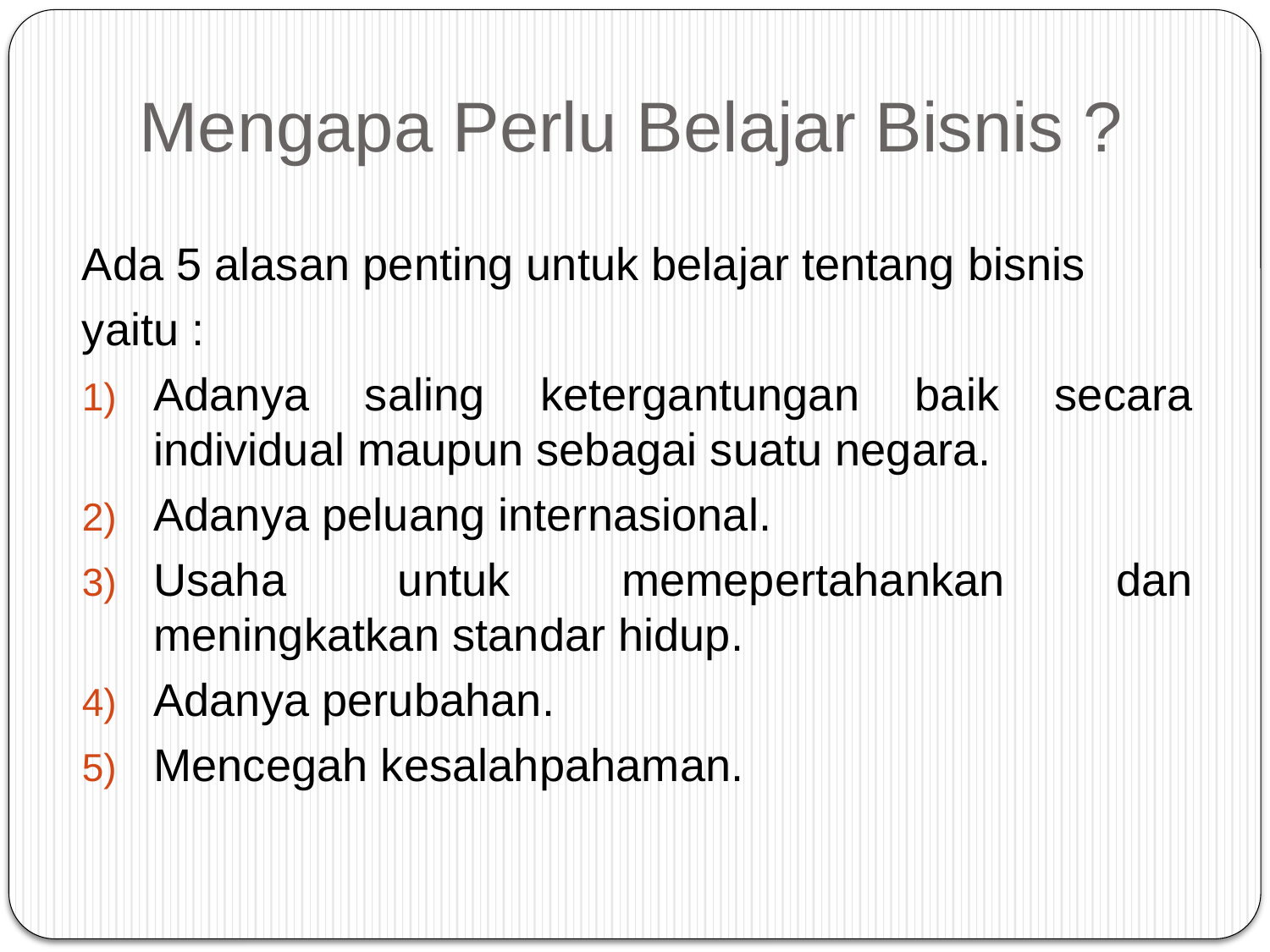

# Mengapa Perlu Belajar Bisnis ?
Ada 5 alasan penting untuk belajar tentang bisnis
yaitu :
Adanya saling ketergantungan baik secara individual maupun sebagai suatu negara.
Adanya peluang internasional.
Usaha untuk memepertahankan dan meningkatkan standar hidup.
Adanya perubahan.
Mencegah kesalahpahaman.